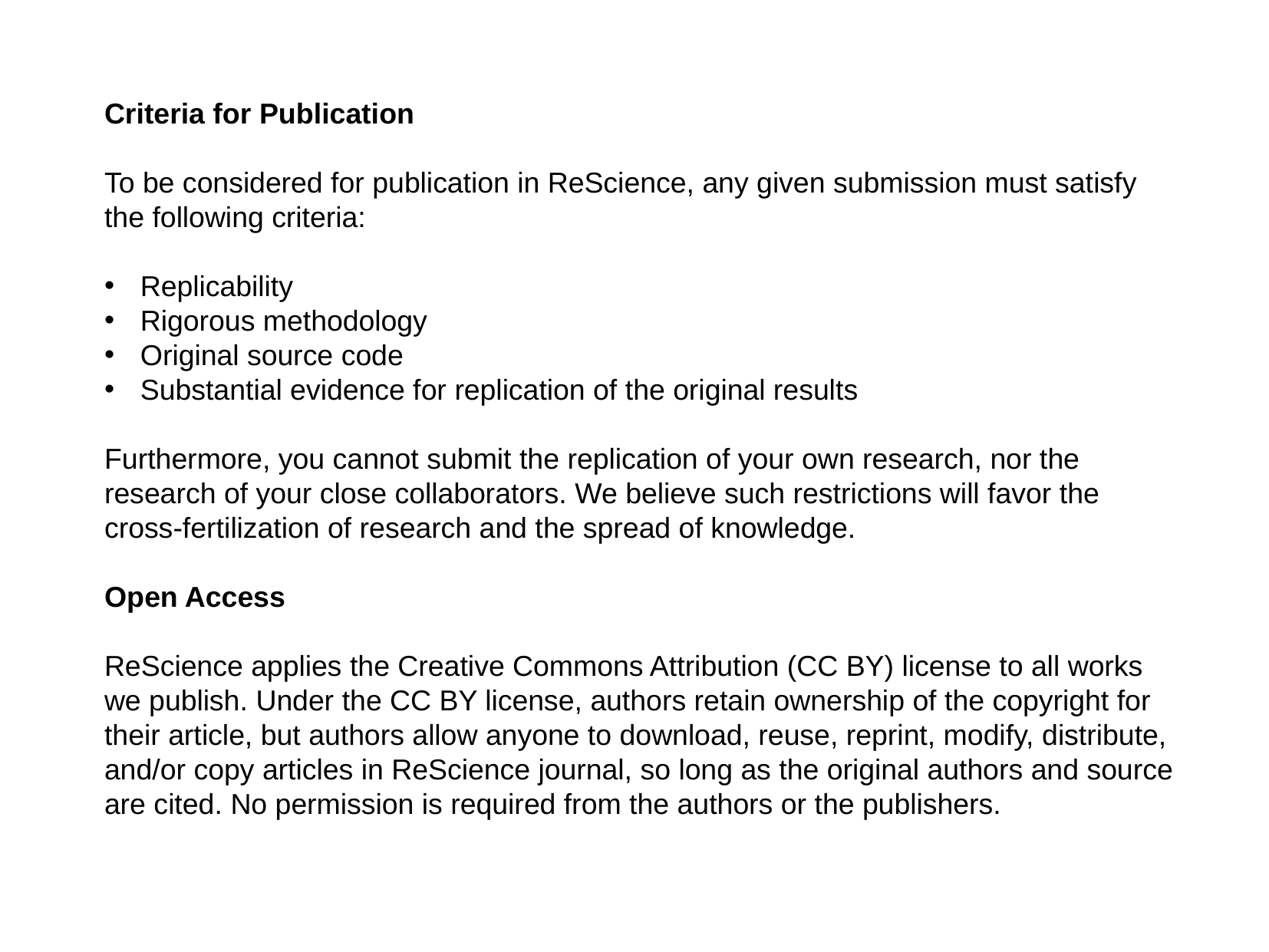

Criteria for Publication

To be considered for publication in ReScience, any given submission must satisfy the following criteria:

Replicability
Rigorous methodology
Original source code
Substantial evidence for replication of the original results

Furthermore, you cannot submit the replication of your own research, nor the research of your close collaborators. We believe such restrictions will favor the cross-fertilization of research and the spread of knowledge.

Open Access

ReScience applies the Creative Commons Attribution (CC BY) license to all works we publish. Under the CC BY license, authors retain ownership of the copyright for their article, but authors allow anyone to download, reuse, reprint, modify, distribute, and/or copy articles in ReScience journal, so long as the original authors and source are cited. No permission is required from the authors or the publishers.